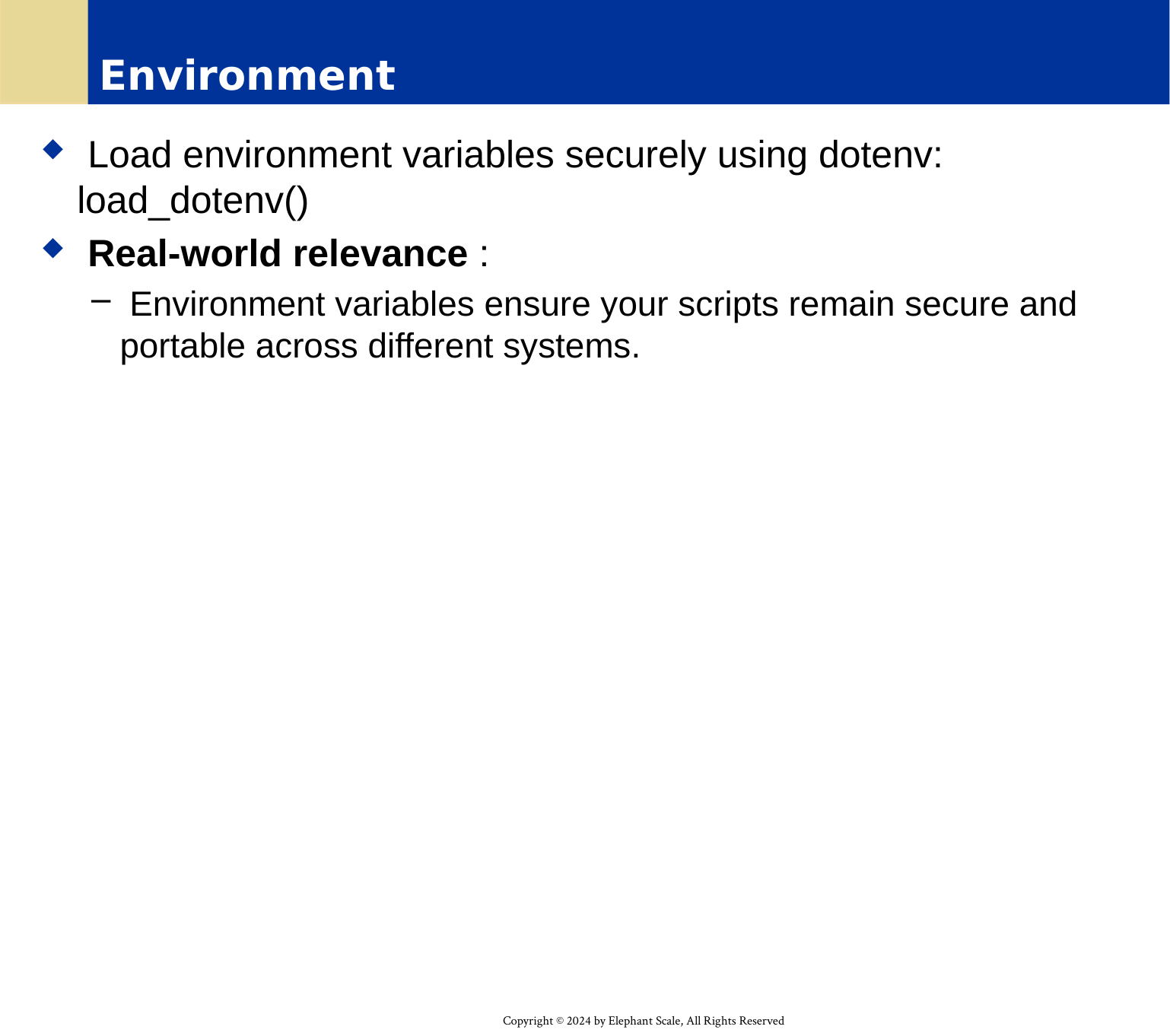

# Environment
 Load environment variables securely using dotenv: load_dotenv()
 Real-world relevance :
 Environment variables ensure your scripts remain secure and portable across different systems.
Copyright © 2024 by Elephant Scale, All Rights Reserved